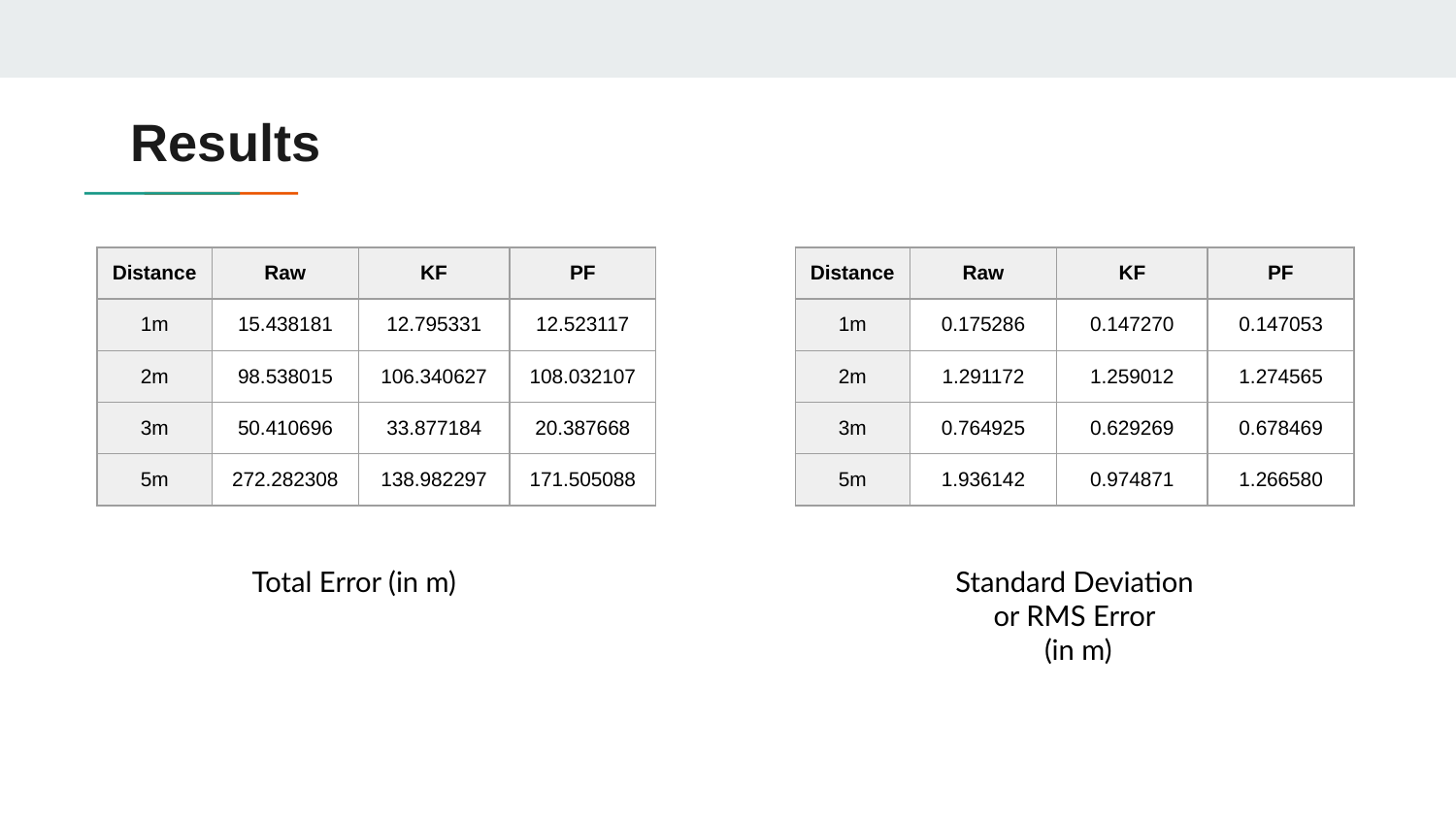

# Results
| Distance | Raw | KF | PF |
| --- | --- | --- | --- |
| 1m | 15.438181 | 12.795331 | 12.523117 |
| 2m | 98.538015 | 106.340627 | 108.032107 |
| 3m | 50.410696 | 33.877184 | 20.387668 |
| 5m | 272.282308 | 138.982297 | 171.505088 |
| Distance | Raw | KF | PF |
| --- | --- | --- | --- |
| 1m | 0.175286 | 0.147270 | 0.147053 |
| 2m | 1.291172 | 1.259012 | 1.274565 |
| 3m | 0.764925 | 0.629269 | 0.678469 |
| 5m | 1.936142 | 0.974871 | 1.266580 |
Total Error (in m)
Standard Deviation
or RMS Error
 (in m)